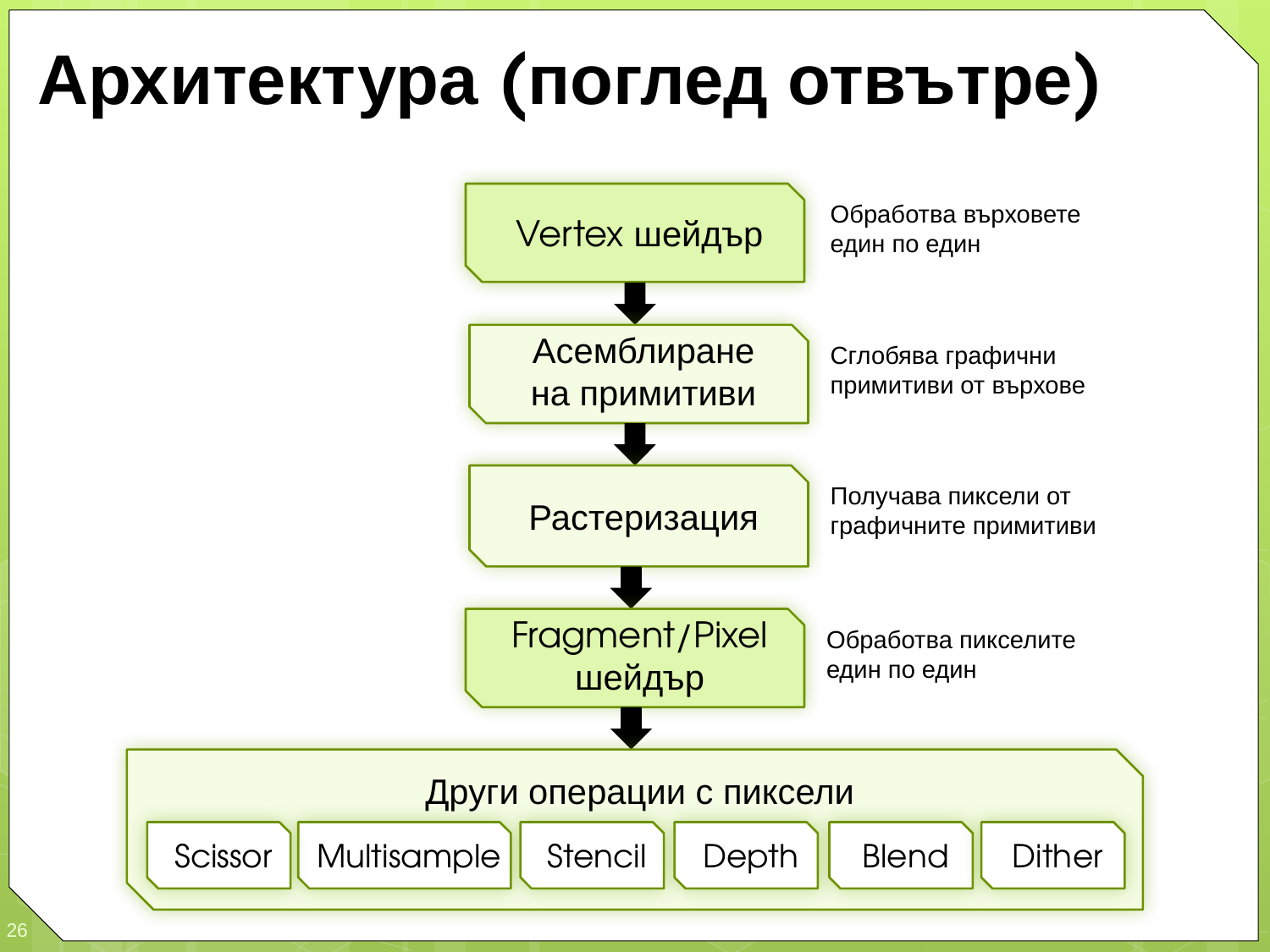

# Архитектура (поглед отвътре)
Vertex шейдър
Обработва върховете един по един

Асемблиране
на примитиви
Сглобява графични примитиви от върхове

Растеризация
Получава пиксели от графичните примитиви

Fragment/Pixel
шейдър
Обработва пикселите един по един

Други операции с пиксели
Scissor
Multisample
Stencil
Depth
Blend
Dither